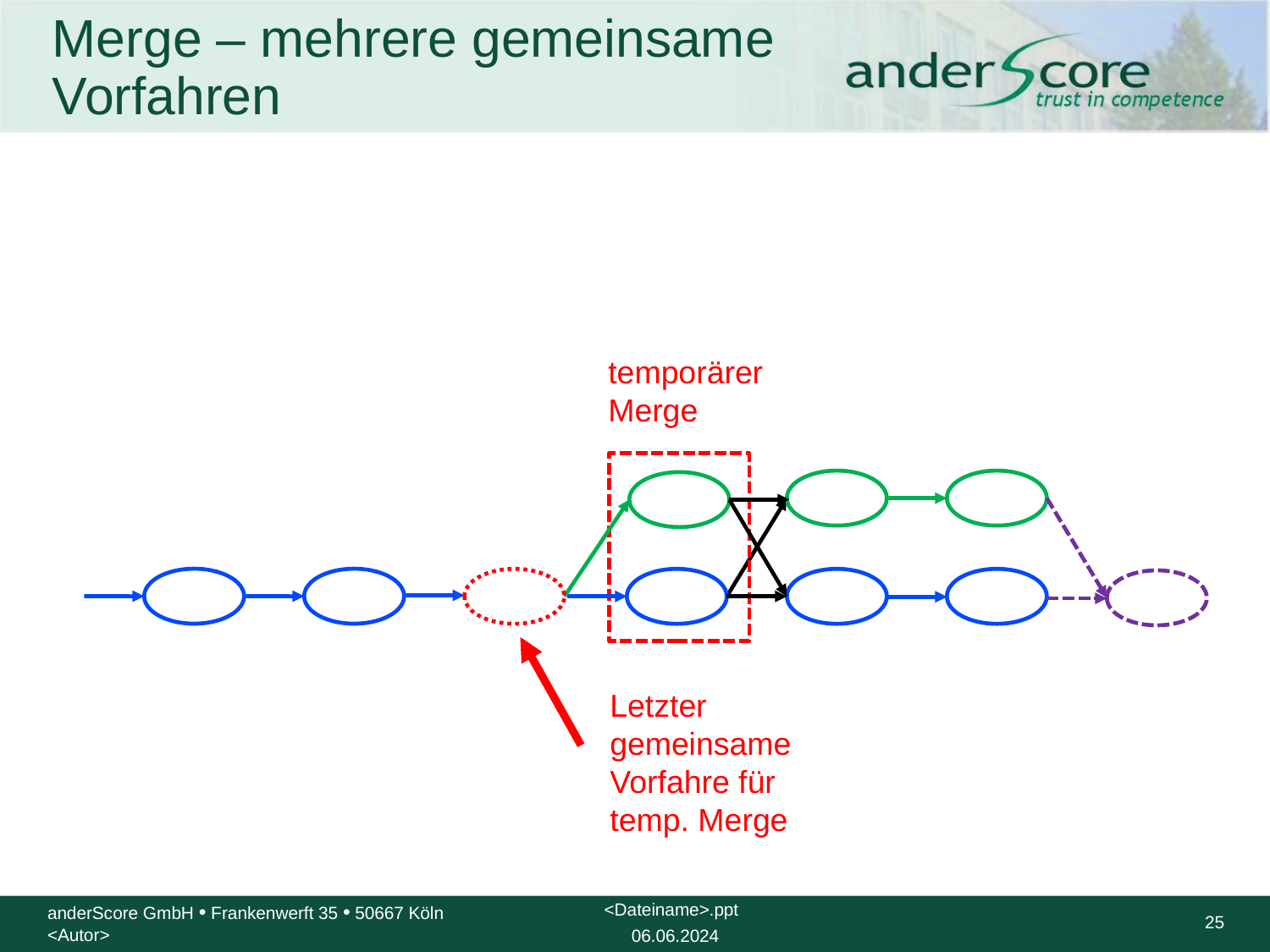

# Merge – mehrere gemeinsame Vorfahren
temporärer Merge

Letzter gemeinsame Vorfahre für temp. Merge